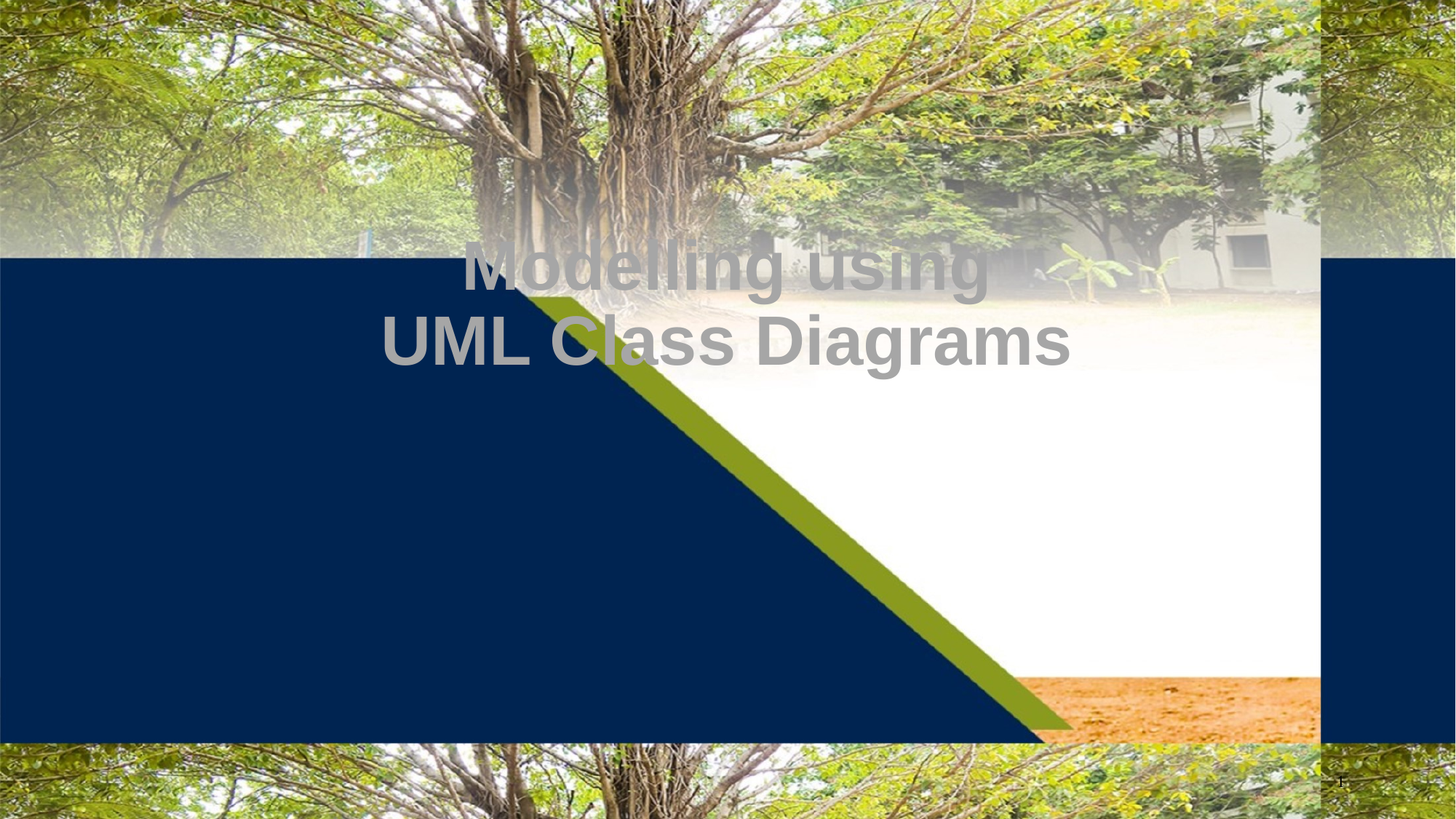

# Modelling using UML Class Diagrams

1